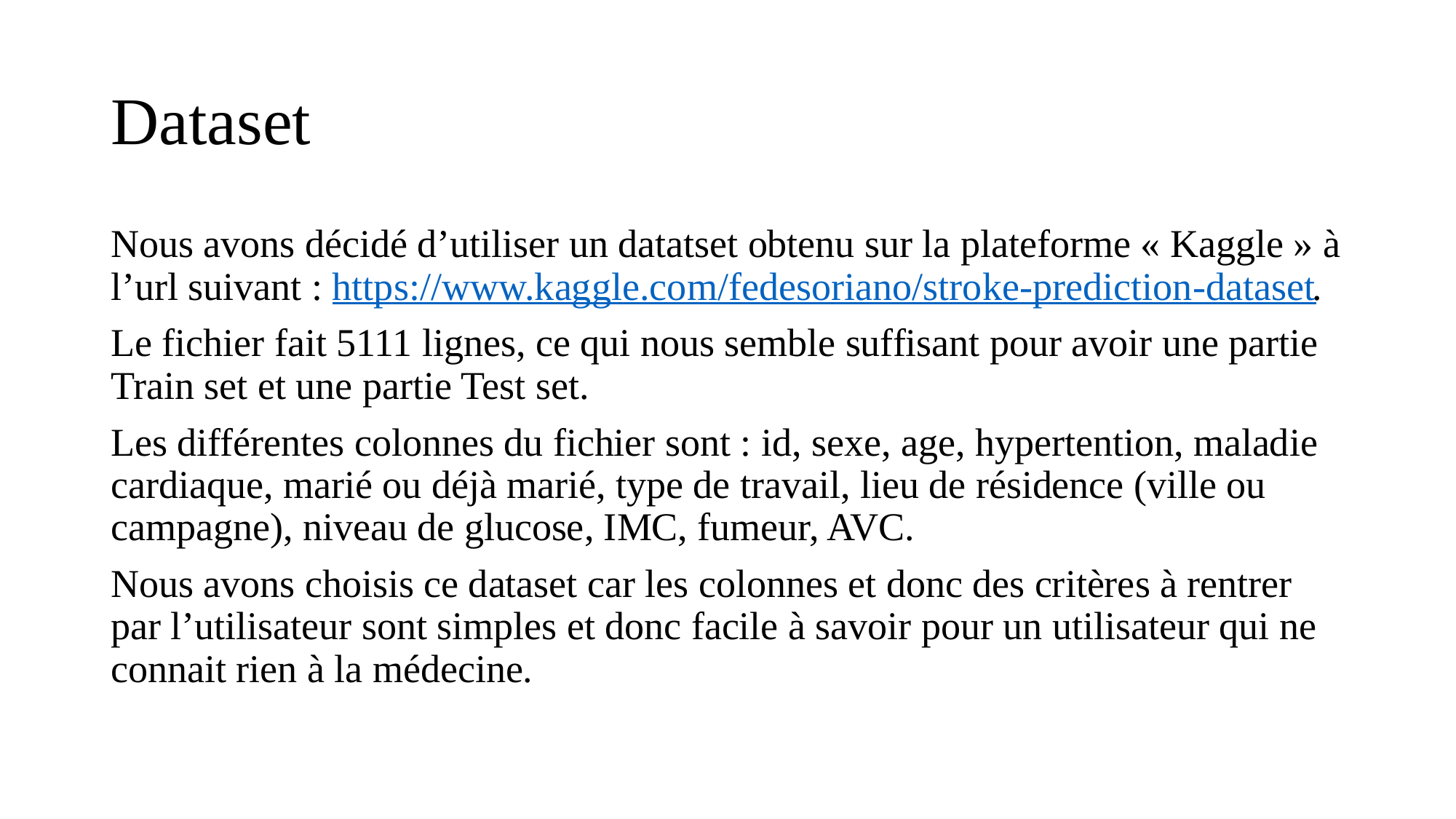

# Dataset
Nous avons décidé d’utiliser un datatset obtenu sur la plateforme « Kaggle » à l’url suivant : https://www.kaggle.com/fedesoriano/stroke-prediction-dataset.
Le fichier fait 5111 lignes, ce qui nous semble suffisant pour avoir une partie Train set et une partie Test set.
Les différentes colonnes du fichier sont : id, sexe, age, hypertention, maladie cardiaque, marié ou déjà marié, type de travail, lieu de résidence (ville ou campagne), niveau de glucose, IMC, fumeur, AVC.
Nous avons choisis ce dataset car les colonnes et donc des critères à rentrer par l’utilisateur sont simples et donc facile à savoir pour un utilisateur qui ne connait rien à la médecine.